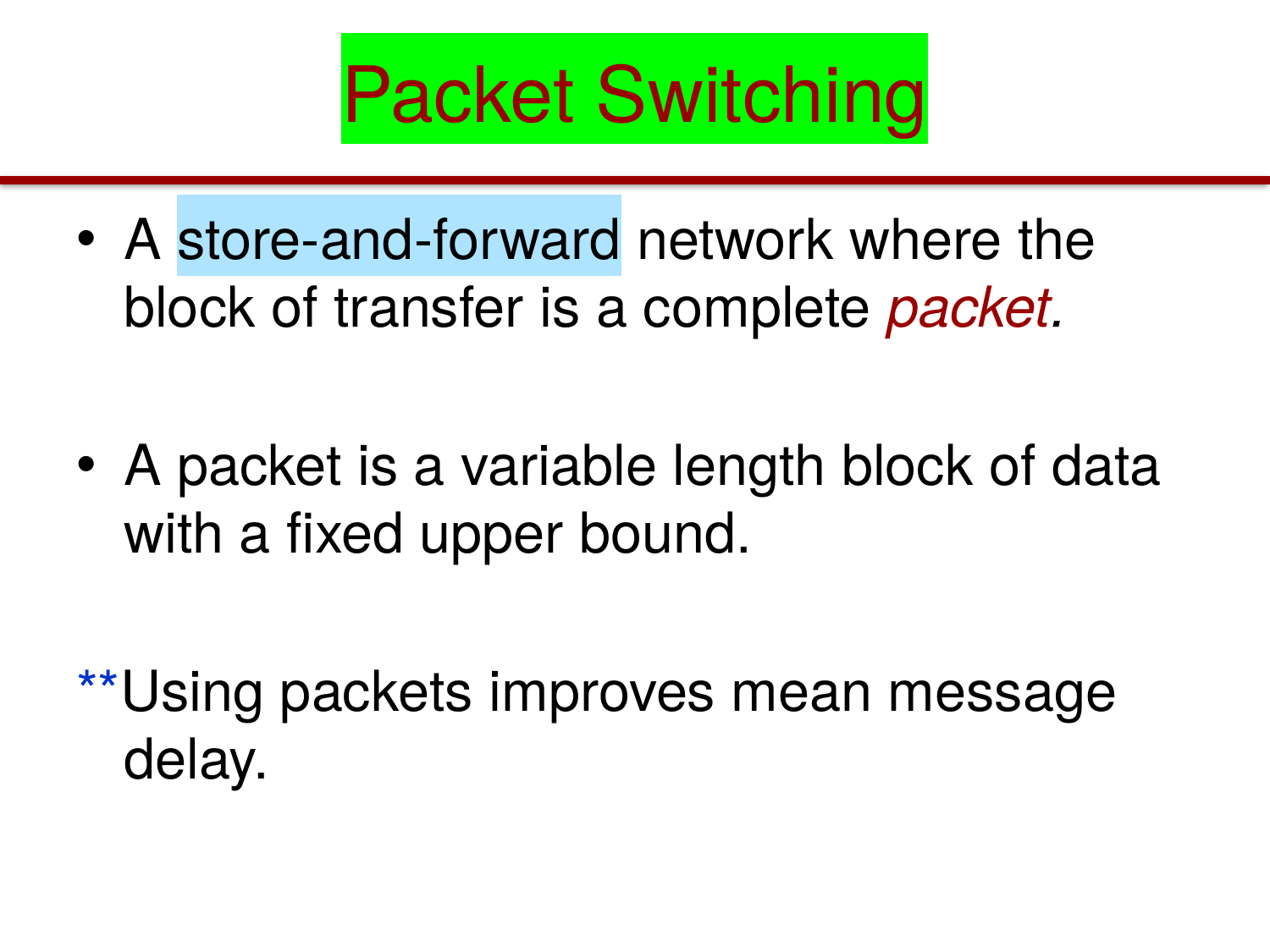

# Packet Switching
A store-and-forward network where the block of transfer is a complete packet.

A packet is a variable length block of data with a fixed upper bound.

**Using packets improves mean message    delay.